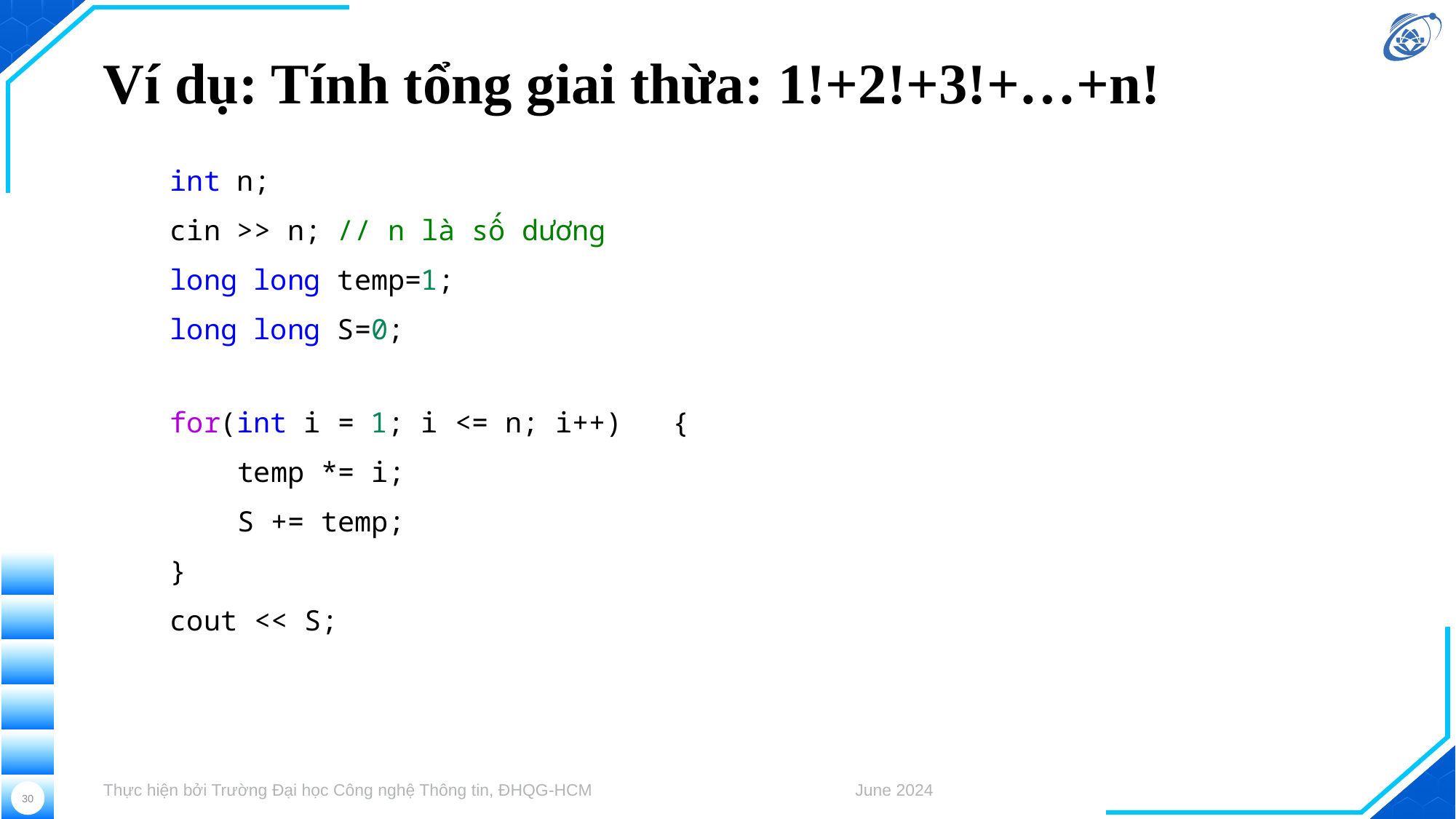

# Ví dụ: Tính tổng giai thừa: 1!+2!+3!+…+n!
    int n;
    cin >> n; // n là số dương
    long long temp=1;
    long long S=0;
    for(int i = 1; i <= n; i++)   {
        temp *= i;
        S += temp;
    }
    cout << S;

Thực hiện bởi Trường Đại học Công nghệ Thông tin, ĐHQG-HCM
June 2024
30